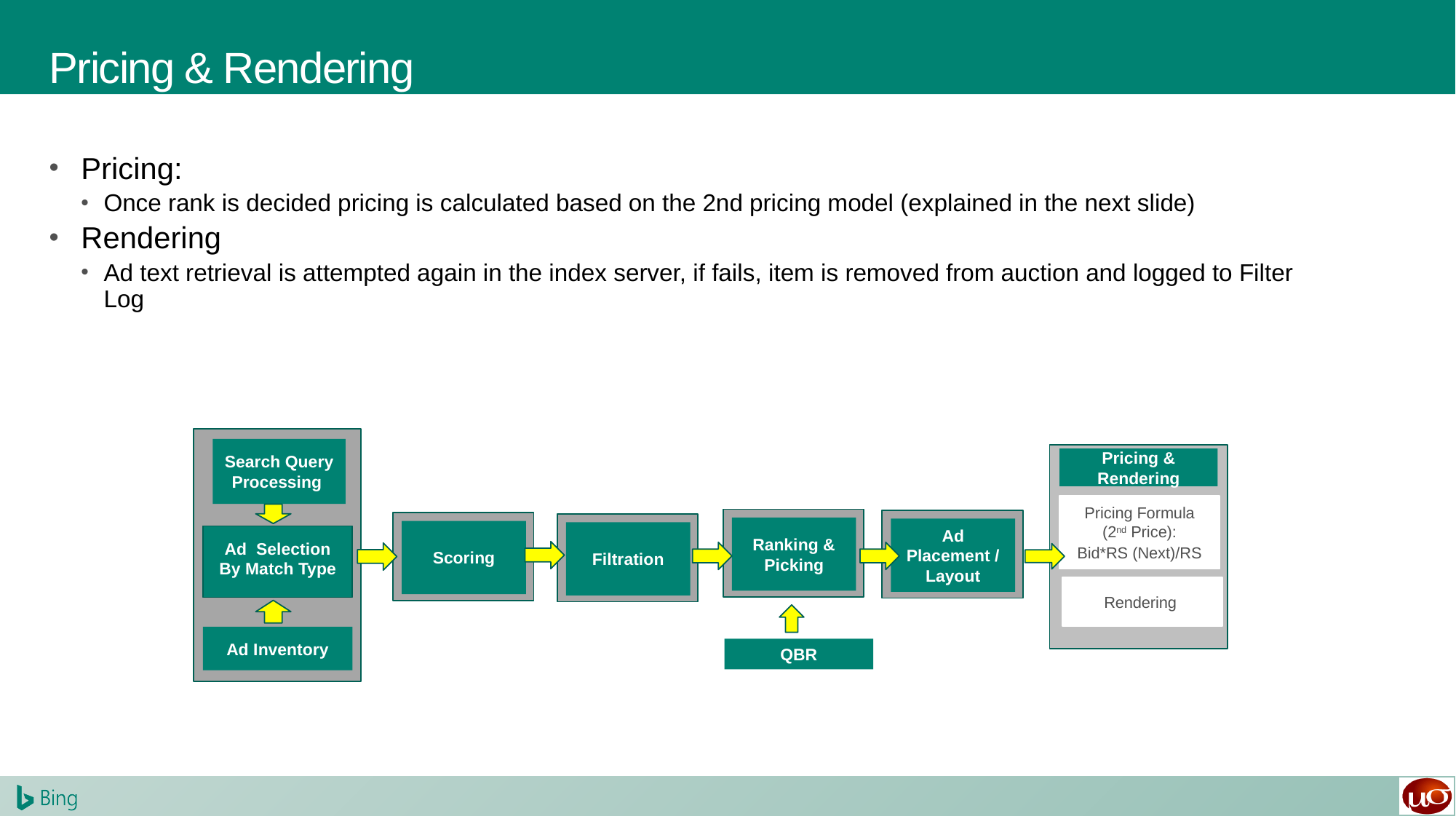

# Pricing & Rendering
Pricing:
Once rank is decided pricing is calculated based on the 2nd pricing model (explained in the next slide)
Rendering
Ad text retrieval is attempted again in the index server, if fails, item is removed from auction and logged to Filter Log

Search Query Processing

Ad  Selection By Match Type

Ranking & Picking

Ad Placement / Layout

Scoring

Filtration

Ad Inventory

QBR

Pricing & Rendering
Pricing Formula (2nd Price):
Bid*RS (Next)/RS

Rendering